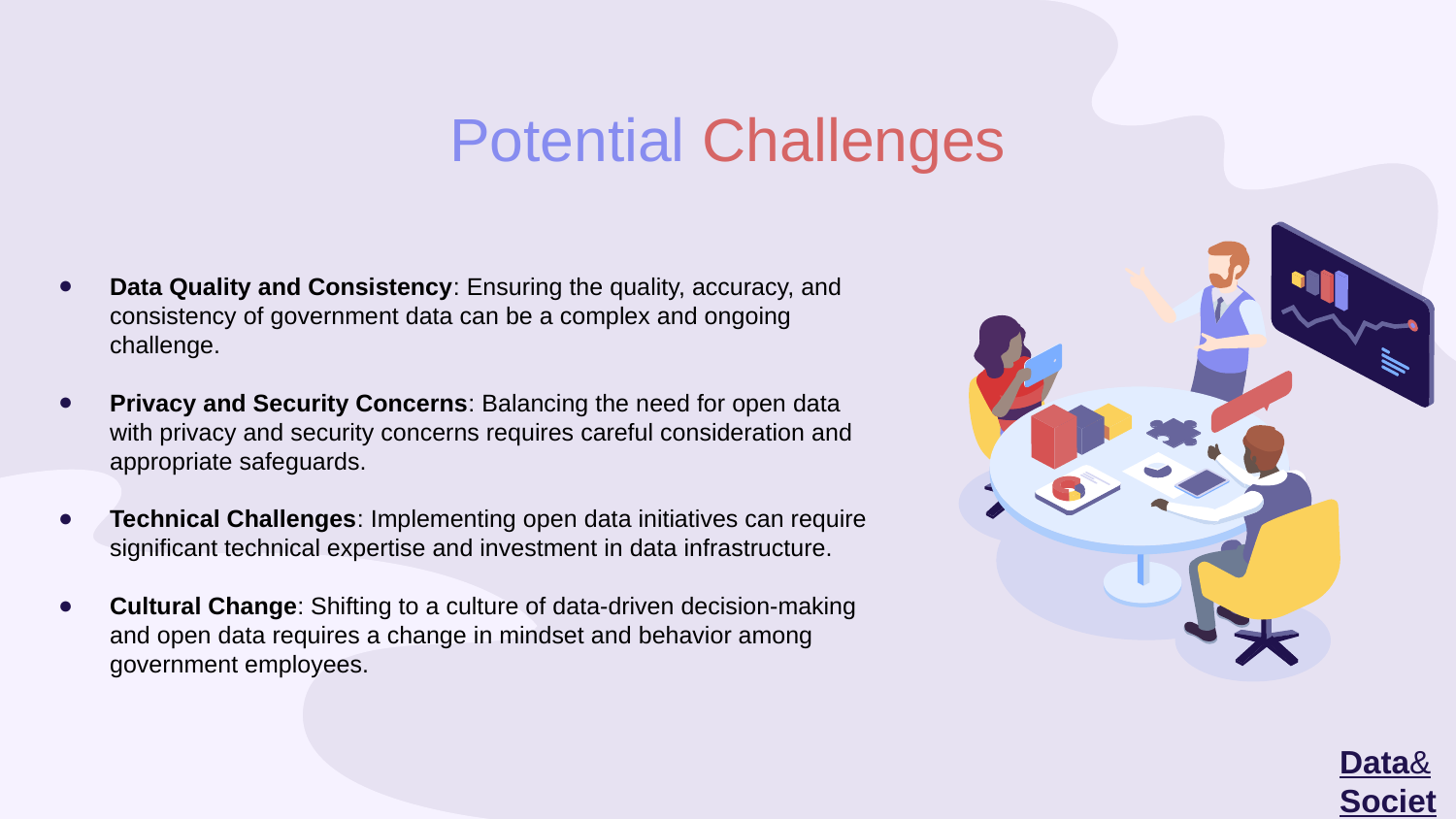

# Potential Challenges

Data Quality and Consistency: Ensuring the quality, accuracy, and consistency of government data can be a complex and ongoing challenge.

Privacy and Security Concerns: Balancing the need for open data with privacy and security concerns requires careful consideration and appropriate safeguards.

Technical Challenges: Implementing open data initiatives can require significant technical expertise and investment in data infrastructure.

Cultural Change: Shifting to a culture of data-driven decision-making and open data requires a change in mindset and behavior among government employees.